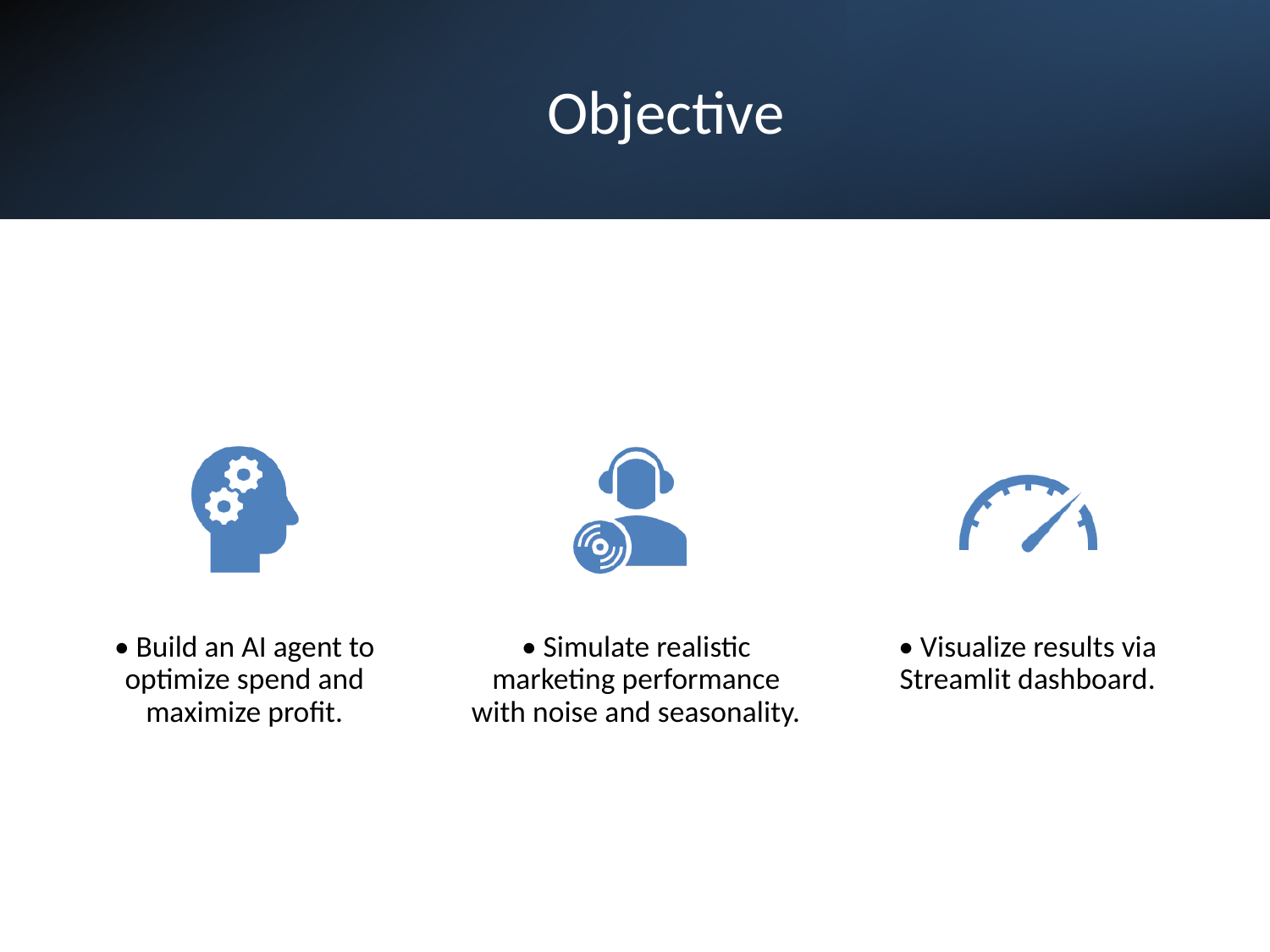

# Objective
• Build an AI agent to optimize spend and maximize profit.
• Simulate realistic marketing performance with noise and seasonality.
• Visualize results via Streamlit dashboard.